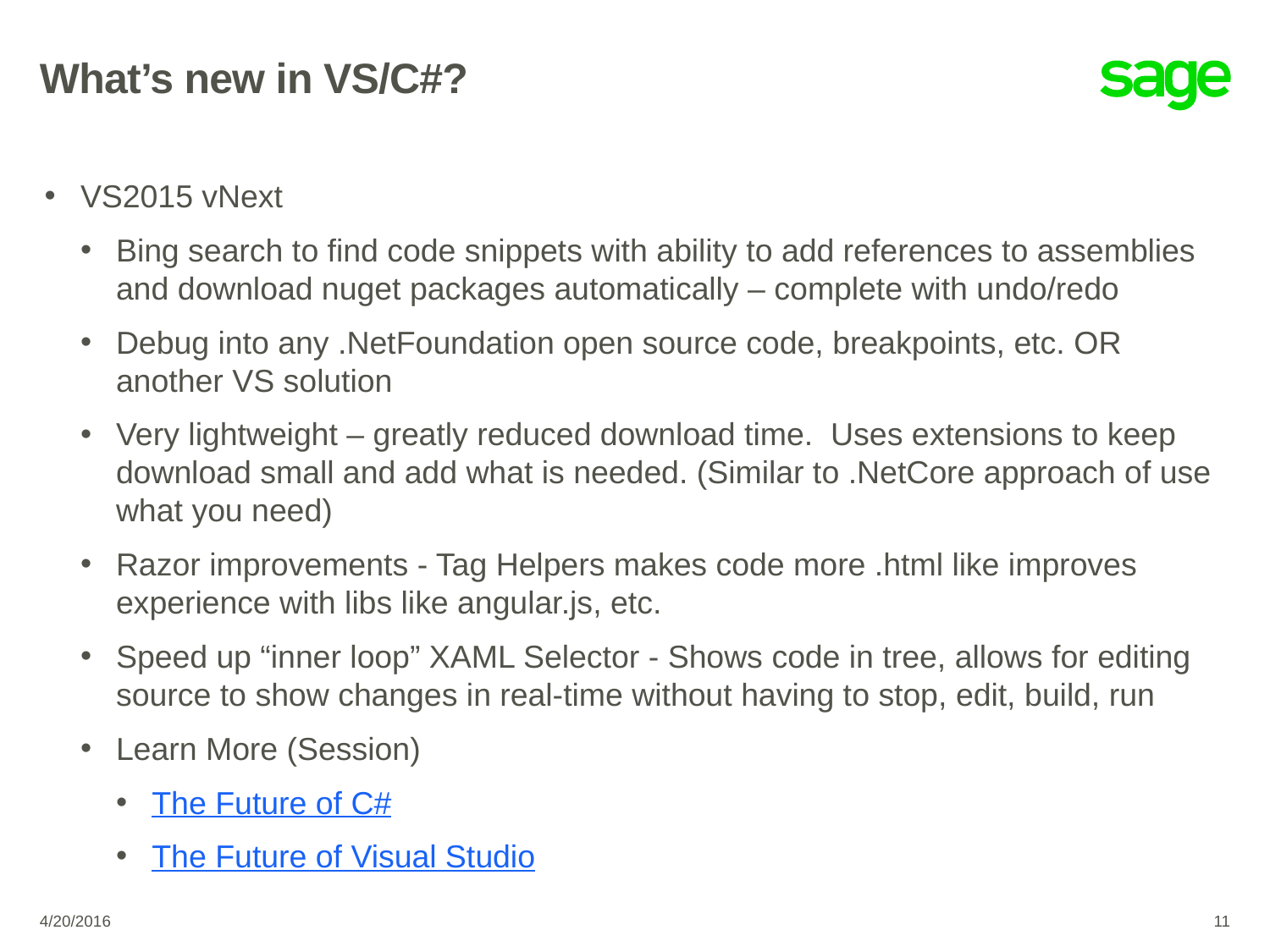

# What’s new in VS/C#?
VS2015 vNext
Bing search to find code snippets with ability to add references to assemblies and download nuget packages automatically – complete with undo/redo
Debug into any .NetFoundation open source code, breakpoints, etc. OR another VS solution
Very lightweight – greatly reduced download time.  Uses extensions to keep download small and add what is needed. (Similar to .NetCore approach of use what you need)
Razor improvements - Tag Helpers makes code more .html like improves experience with libs like angular.js, etc.
Speed up “inner loop” XAML Selector - Shows code in tree, allows for editing source to show changes in real-time without having to stop, edit, build, run
Learn More (Session)
The Future of C#
The Future of Visual Studio

4/20/2016
11